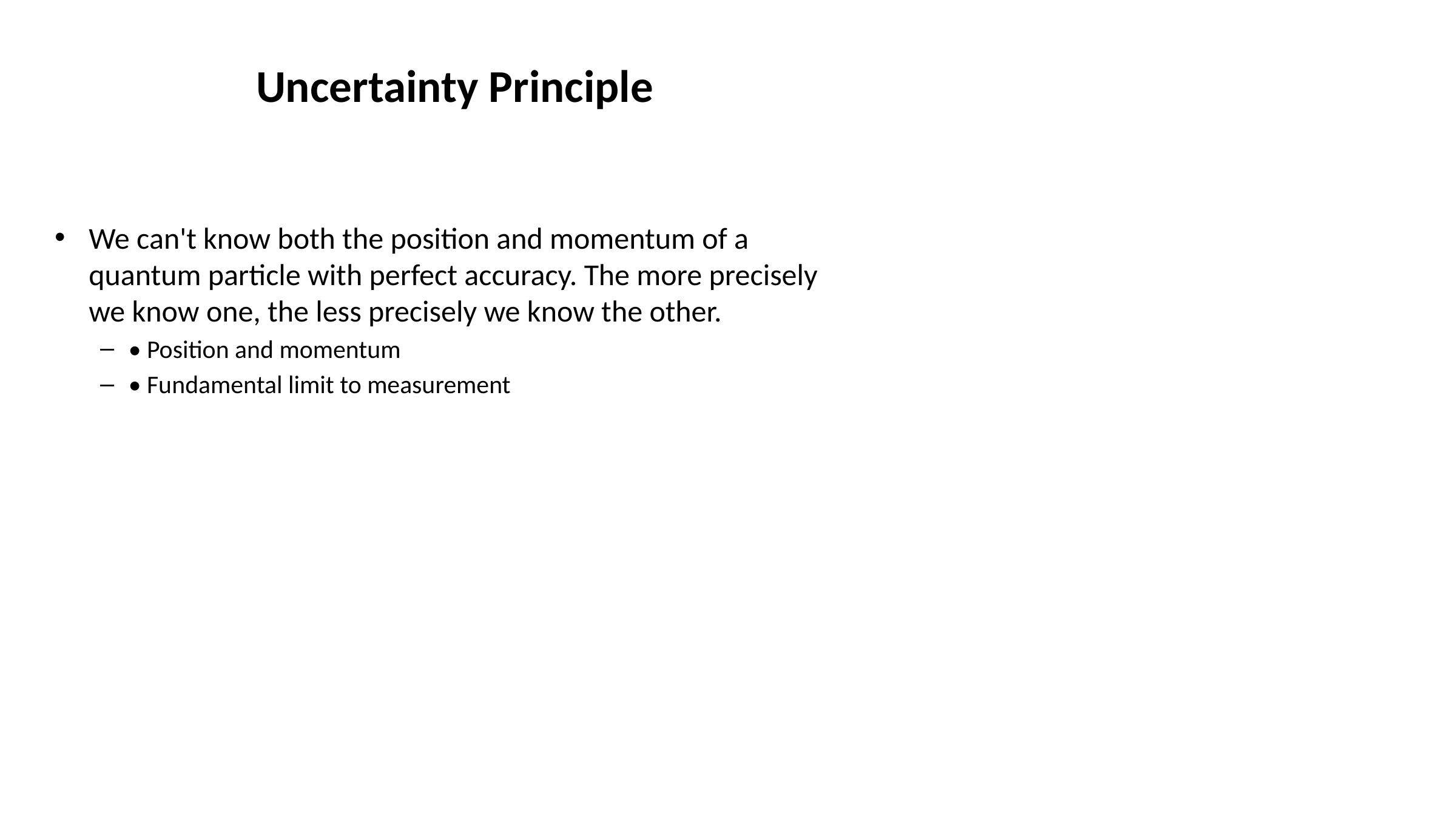

# Uncertainty Principle

We can't know both the position and momentum of a quantum particle with perfect accuracy. The more precisely we know one, the less precisely we know the other.
• Position and momentum
• Fundamental limit to measurement